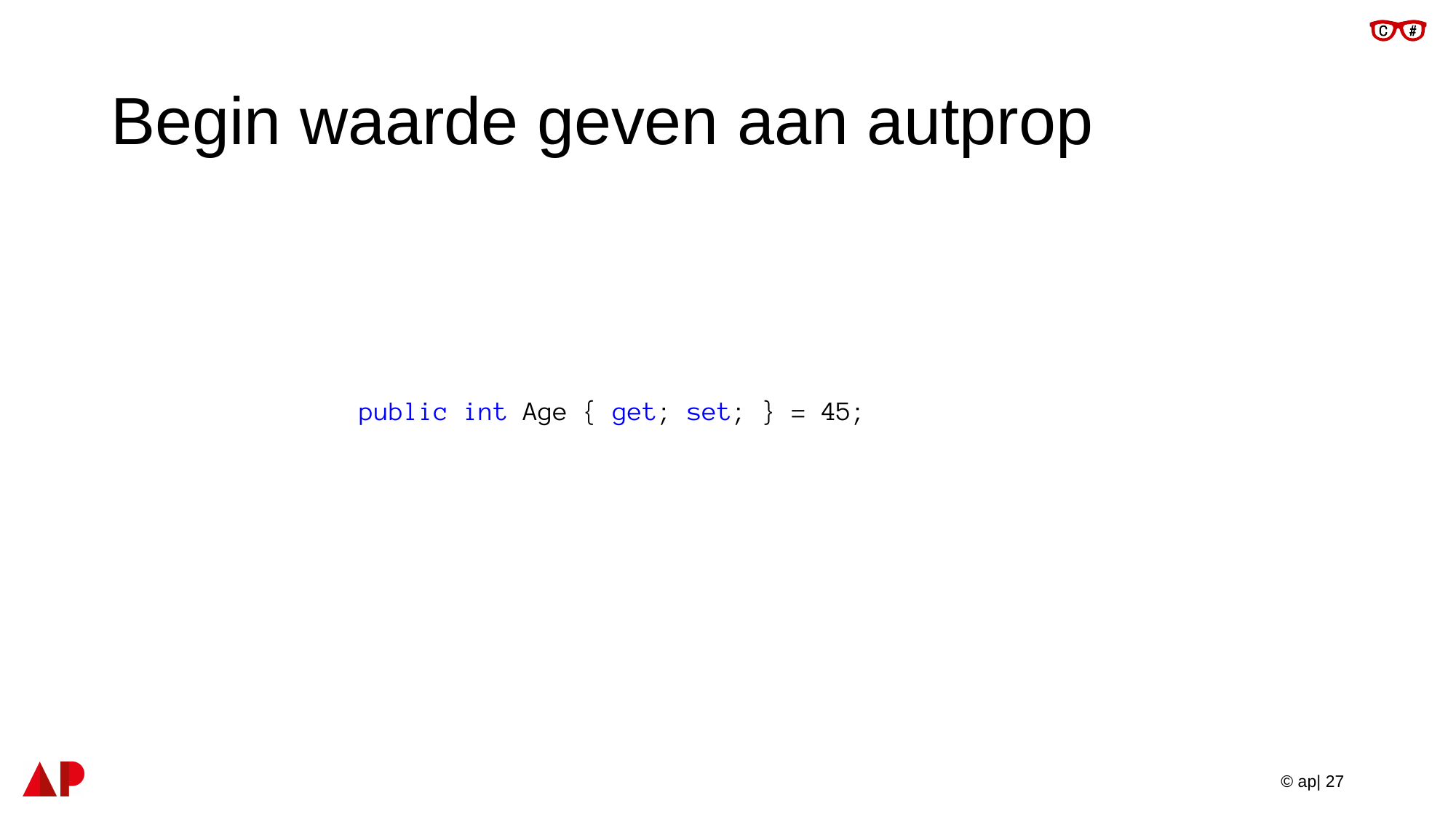

# Begin waarde geven aan autprop

public int Age { get; set; } = 45;
© ap| 27